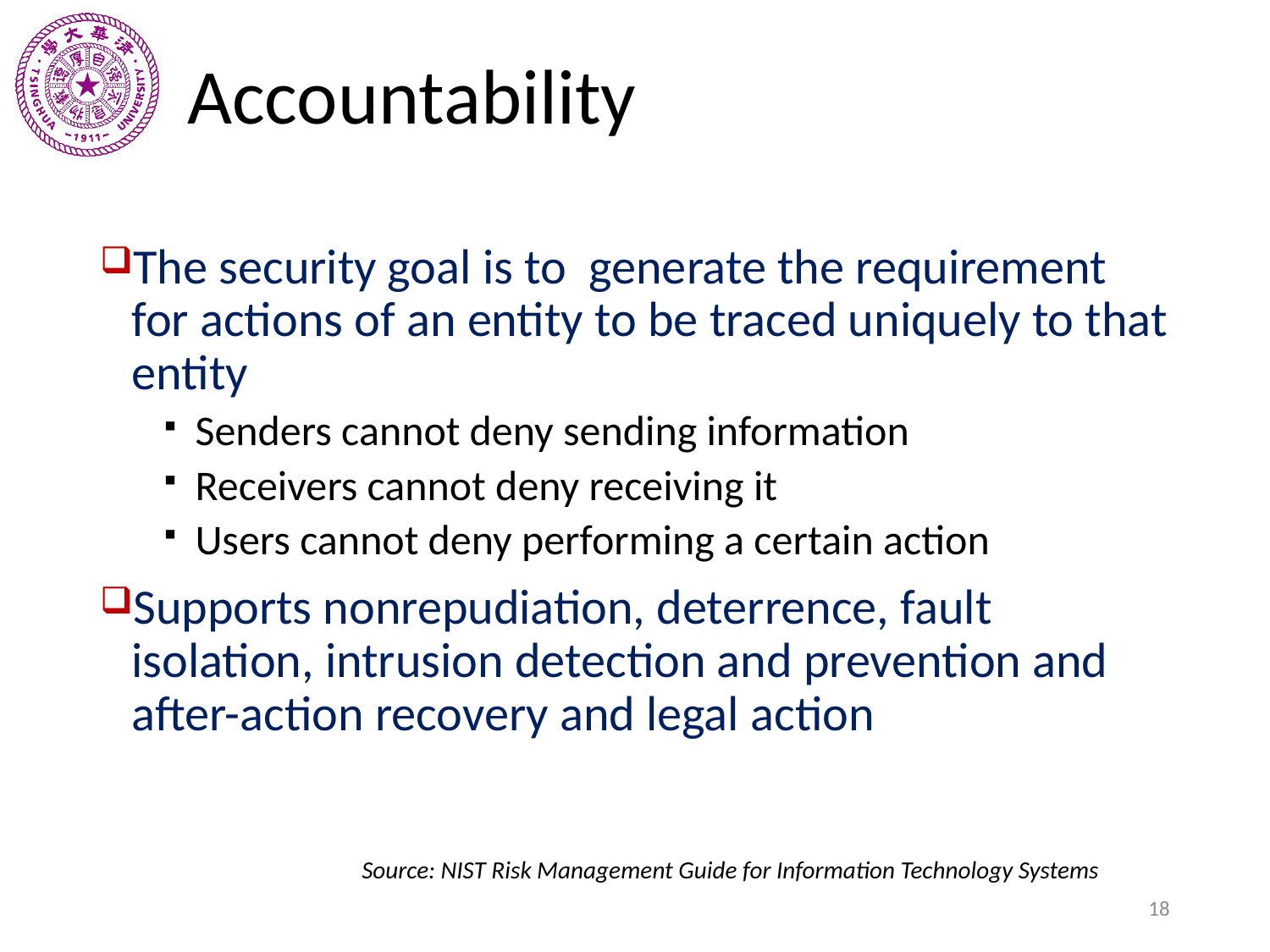

# Accountability
The security goal is to  generate the requirement for actions of an entity to be traced uniquely to that entity
Senders cannot deny sending information
Receivers cannot deny receiving it
Users cannot deny performing a certain action
Supports nonrepudiation, deterrence, fault isolation, intrusion detection and prevention and after-action recovery and legal action
Source: NIST Risk Management Guide for Information Technology Systems
18